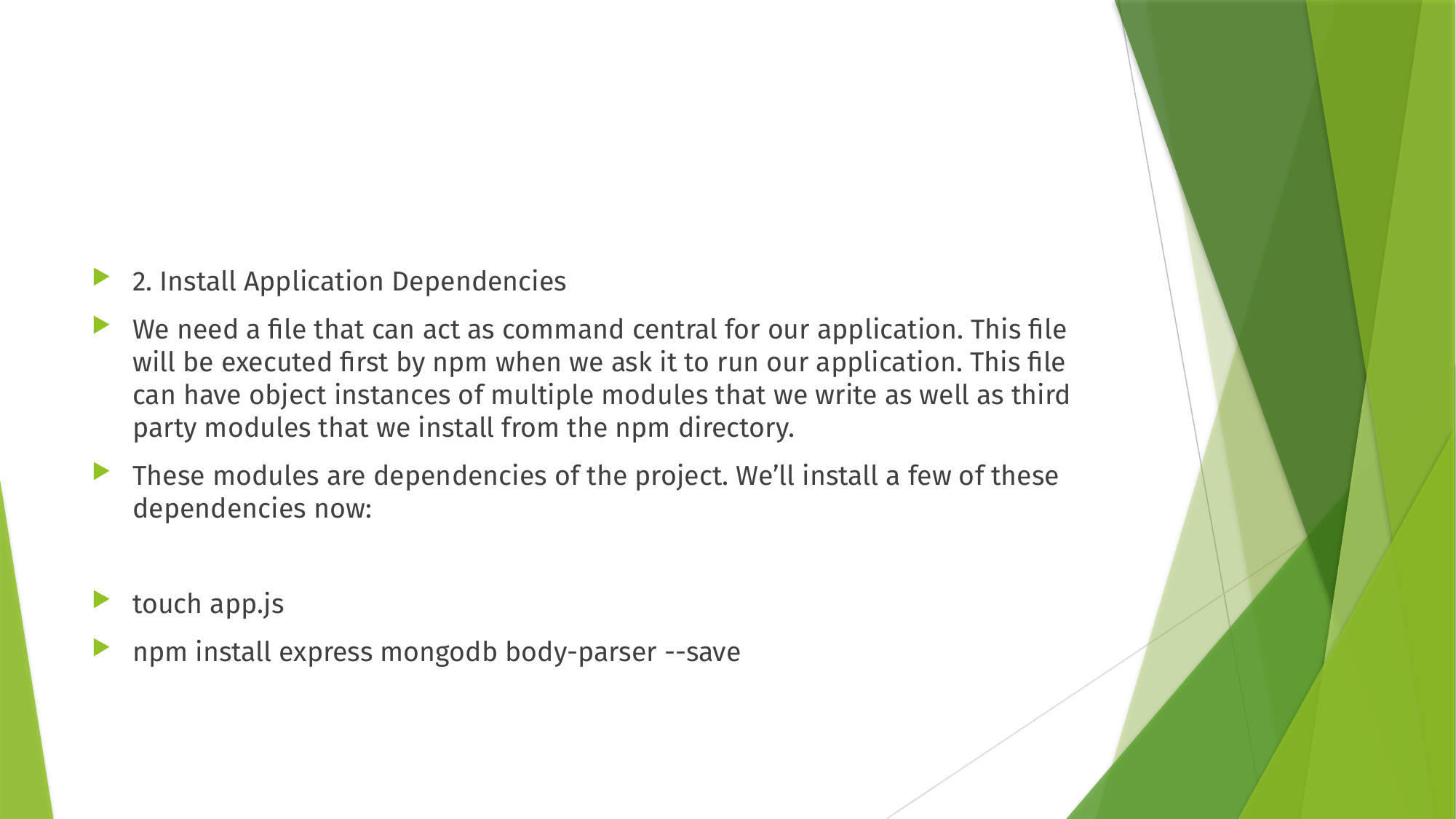

#
2. Install Application Dependencies
We need a file that can act as command central for our application. This file will be executed first by npm when we ask it to run our application. This file can have object instances of multiple modules that we write as well as third party modules that we install from the npm directory.
These modules are dependencies of the project. We’ll install a few of these dependencies now:

touch app.js
npm install express mongodb body-parser --save